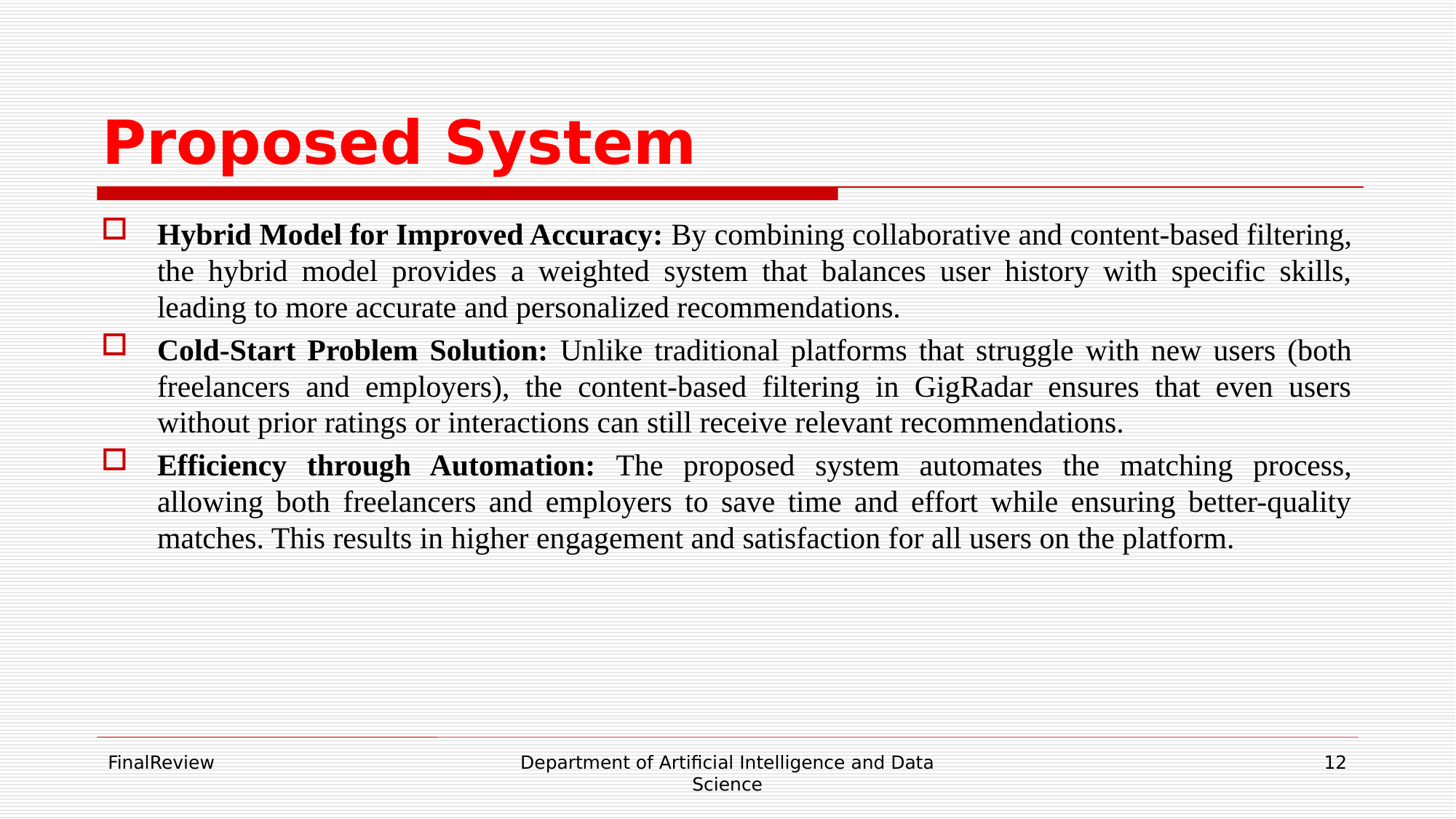

# Proposed System
Hybrid Model for Improved Accuracy: By combining collaborative and content-based filtering, the hybrid model provides a weighted system that balances user history with specific skills, leading to more accurate and personalized recommendations.
Cold-Start Problem Solution: Unlike traditional platforms that struggle with new users (both freelancers and employers), the content-based filtering in GigRadar ensures that even users without prior ratings or interactions can still receive relevant recommendations.
Efficiency through Automation: The proposed system automates the matching process, allowing both freelancers and employers to save time and effort while ensuring better-quality matches. This results in higher engagement and satisfaction for all users on the platform.
FinalReview
Department of Artificial Intelligence and Data Science
12